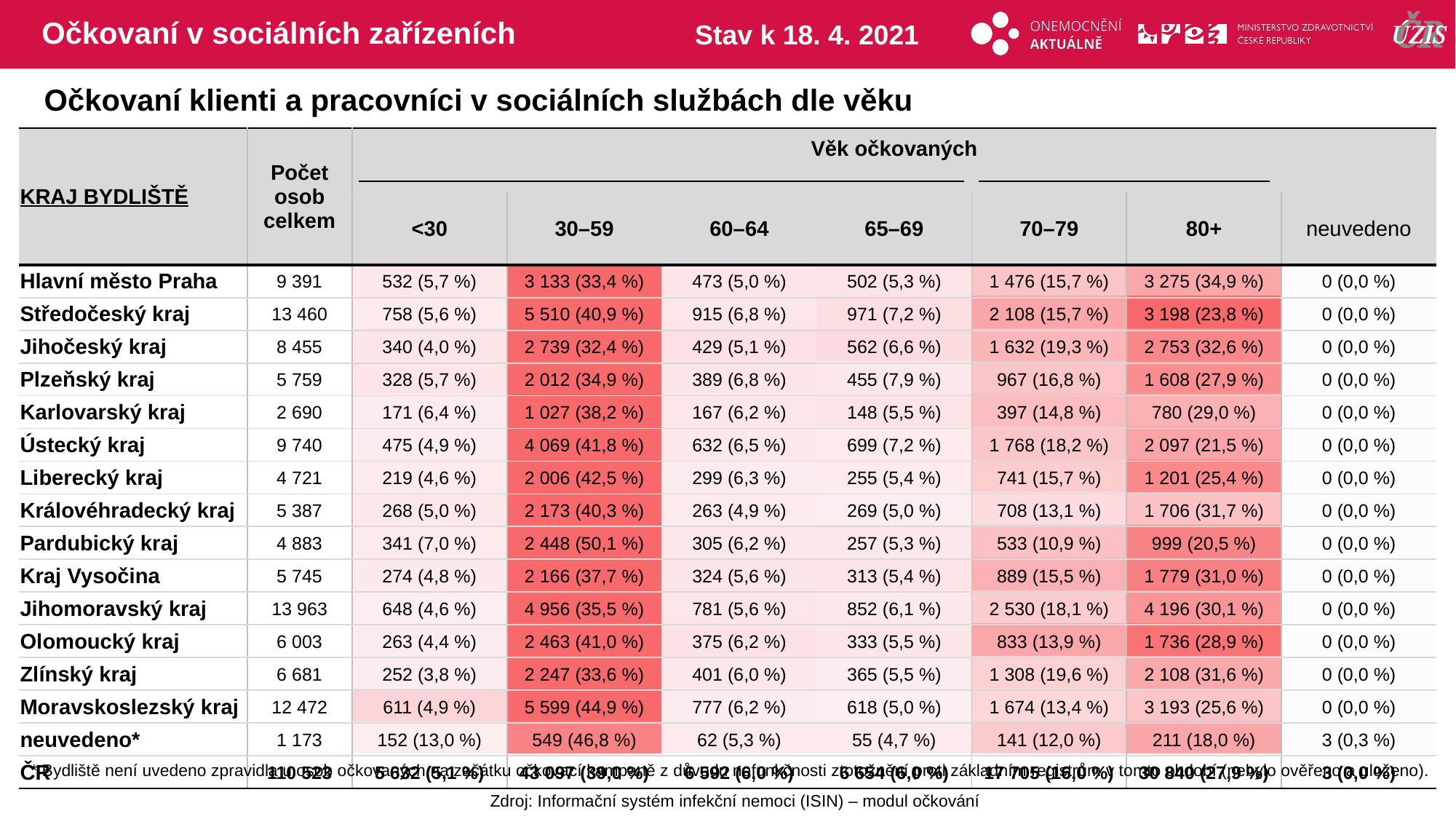

# Očkovaní v sociálních zařízeních
Stav k 18. 4. 2021
Očkovaní klienti a pracovníci v sociálních službách dle věku
| KRAJ BYDLIŠTĚ | Počet osob celkem | Věk očkovaných |  |  |  |  |  |  |
| --- | --- | --- | --- | --- | --- | --- | --- | --- |
|  |  | <30 | 30–59 | 60–64 | 65–69 | 70–79 | 80+ | neuvedeno |
| Hlavní město Praha | 9 391 | 532 (5,7 %) | 3 133 (33,4 %) | 473 (5,0 %) | 502 (5,3 %) | 1 476 (15,7 %) | 3 275 (34,9 %) | 0 (0,0 %) |
| Středočeský kraj | 13 460 | 758 (5,6 %) | 5 510 (40,9 %) | 915 (6,8 %) | 971 (7,2 %) | 2 108 (15,7 %) | 3 198 (23,8 %) | 0 (0,0 %) |
| Jihočeský kraj | 8 455 | 340 (4,0 %) | 2 739 (32,4 %) | 429 (5,1 %) | 562 (6,6 %) | 1 632 (19,3 %) | 2 753 (32,6 %) | 0 (0,0 %) |
| Plzeňský kraj | 5 759 | 328 (5,7 %) | 2 012 (34,9 %) | 389 (6,8 %) | 455 (7,9 %) | 967 (16,8 %) | 1 608 (27,9 %) | 0 (0,0 %) |
| Karlovarský kraj | 2 690 | 171 (6,4 %) | 1 027 (38,2 %) | 167 (6,2 %) | 148 (5,5 %) | 397 (14,8 %) | 780 (29,0 %) | 0 (0,0 %) |
| Ústecký kraj | 9 740 | 475 (4,9 %) | 4 069 (41,8 %) | 632 (6,5 %) | 699 (7,2 %) | 1 768 (18,2 %) | 2 097 (21,5 %) | 0 (0,0 %) |
| Liberecký kraj | 4 721 | 219 (4,6 %) | 2 006 (42,5 %) | 299 (6,3 %) | 255 (5,4 %) | 741 (15,7 %) | 1 201 (25,4 %) | 0 (0,0 %) |
| Královéhradecký kraj | 5 387 | 268 (5,0 %) | 2 173 (40,3 %) | 263 (4,9 %) | 269 (5,0 %) | 708 (13,1 %) | 1 706 (31,7 %) | 0 (0,0 %) |
| Pardubický kraj | 4 883 | 341 (7,0 %) | 2 448 (50,1 %) | 305 (6,2 %) | 257 (5,3 %) | 533 (10,9 %) | 999 (20,5 %) | 0 (0,0 %) |
| Kraj Vysočina | 5 745 | 274 (4,8 %) | 2 166 (37,7 %) | 324 (5,6 %) | 313 (5,4 %) | 889 (15,5 %) | 1 779 (31,0 %) | 0 (0,0 %) |
| Jihomoravský kraj | 13 963 | 648 (4,6 %) | 4 956 (35,5 %) | 781 (5,6 %) | 852 (6,1 %) | 2 530 (18,1 %) | 4 196 (30,1 %) | 0 (0,0 %) |
| Olomoucký kraj | 6 003 | 263 (4,4 %) | 2 463 (41,0 %) | 375 (6,2 %) | 333 (5,5 %) | 833 (13,9 %) | 1 736 (28,9 %) | 0 (0,0 %) |
| Zlínský kraj | 6 681 | 252 (3,8 %) | 2 247 (33,6 %) | 401 (6,0 %) | 365 (5,5 %) | 1 308 (19,6 %) | 2 108 (31,6 %) | 0 (0,0 %) |
| Moravskoslezský kraj | 12 472 | 611 (4,9 %) | 5 599 (44,9 %) | 777 (6,2 %) | 618 (5,0 %) | 1 674 (13,4 %) | 3 193 (25,6 %) | 0 (0,0 %) |
| neuvedeno\* | 1 173 | 152 (13,0 %) | 549 (46,8 %) | 62 (5,3 %) | 55 (4,7 %) | 141 (12,0 %) | 211 (18,0 %) | 3 (0,3 %) |
| ČR | 110 523 | 5 632 (5,1 %) | 43 097 (39,0 %) | 6 592 (6,0 %) | 6 654 (6,0 %) | 17 705 (16,0 %) | 30 840 (27,9 %) | 3 (0,0 %) |
|  |  |  |
| --- | --- | --- |
|  |  |  |  |  |  |  |
| --- | --- | --- | --- | --- | --- | --- |
|  |  |  |  |  |  |  |
|  |  |  |  |  |  |  |
|  |  |  |  |  |  |  |
|  |  |  |  |  |  |  |
|  |  |  |  |  |  |  |
|  |  |  |  |  |  |  |
|  |  |  |  |  |  |  |
|  |  |  |  |  |  |  |
|  |  |  |  |  |  |  |
|  |  |  |  |  |  |  |
|  |  |  |  |  |  |  |
|  |  |  |  |  |  |  |
|  |  |  |  |  |  |  |
|  |  |  |  |  |  |  |
|  |  |  |  |  |  |  |
* Bydliště není uvedeno zpravidla u osob očkovaných na začátku očkovací kampaně z důvodu nefunkčnosti ztotožnění proti základním registrům v tomto období (nebylo ověřeno a uloženo).
Zdroj: Informační systém infekční nemoci (ISIN) – modul očkování